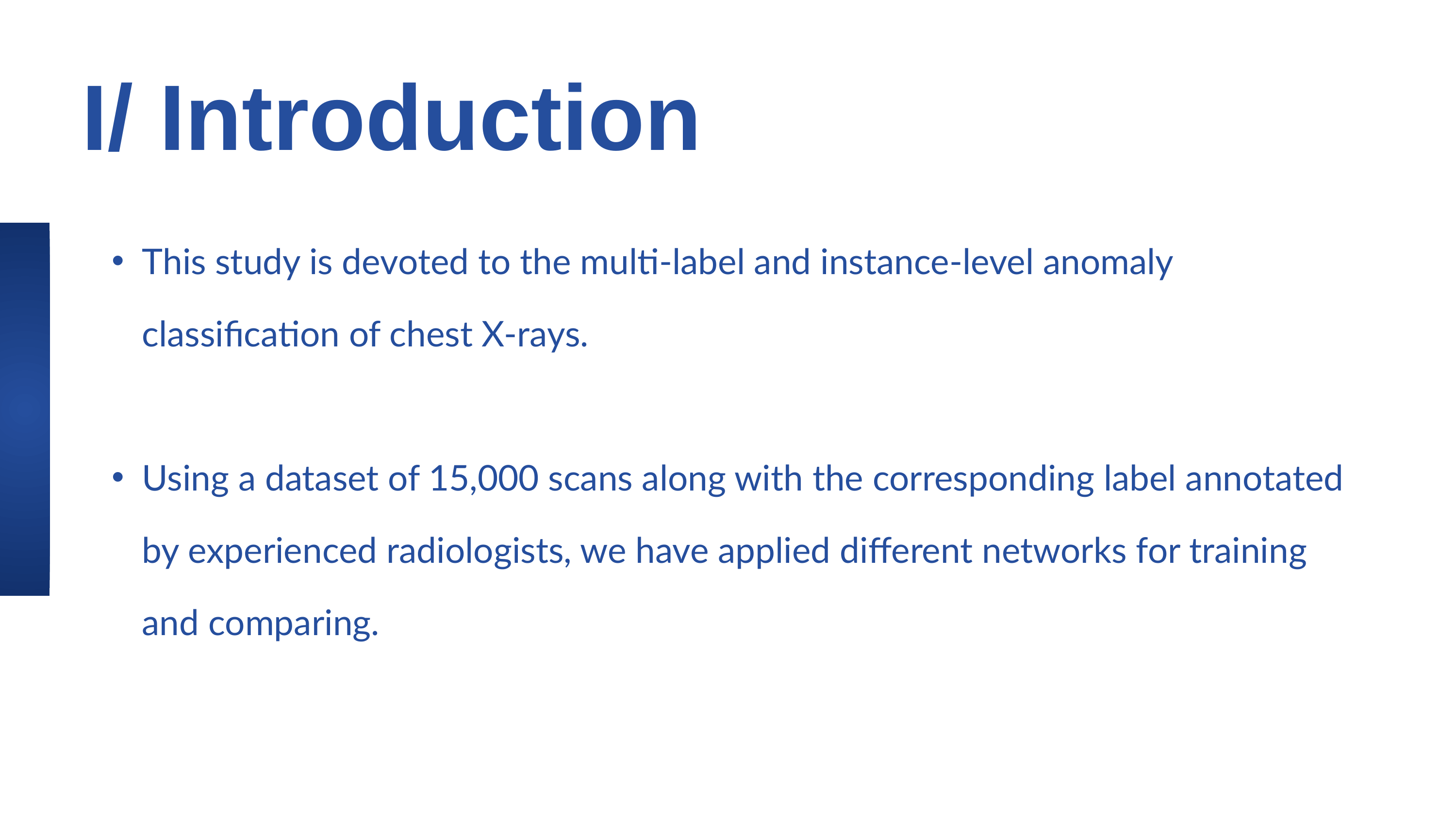

I/ Introduction
This study is devoted to the multi-label and instance-level anomaly classification of chest X-rays.

Using a dataset of 15,000 scans along with the corresponding label annotated by experienced radiologists, we have applied different networks for training and comparing.